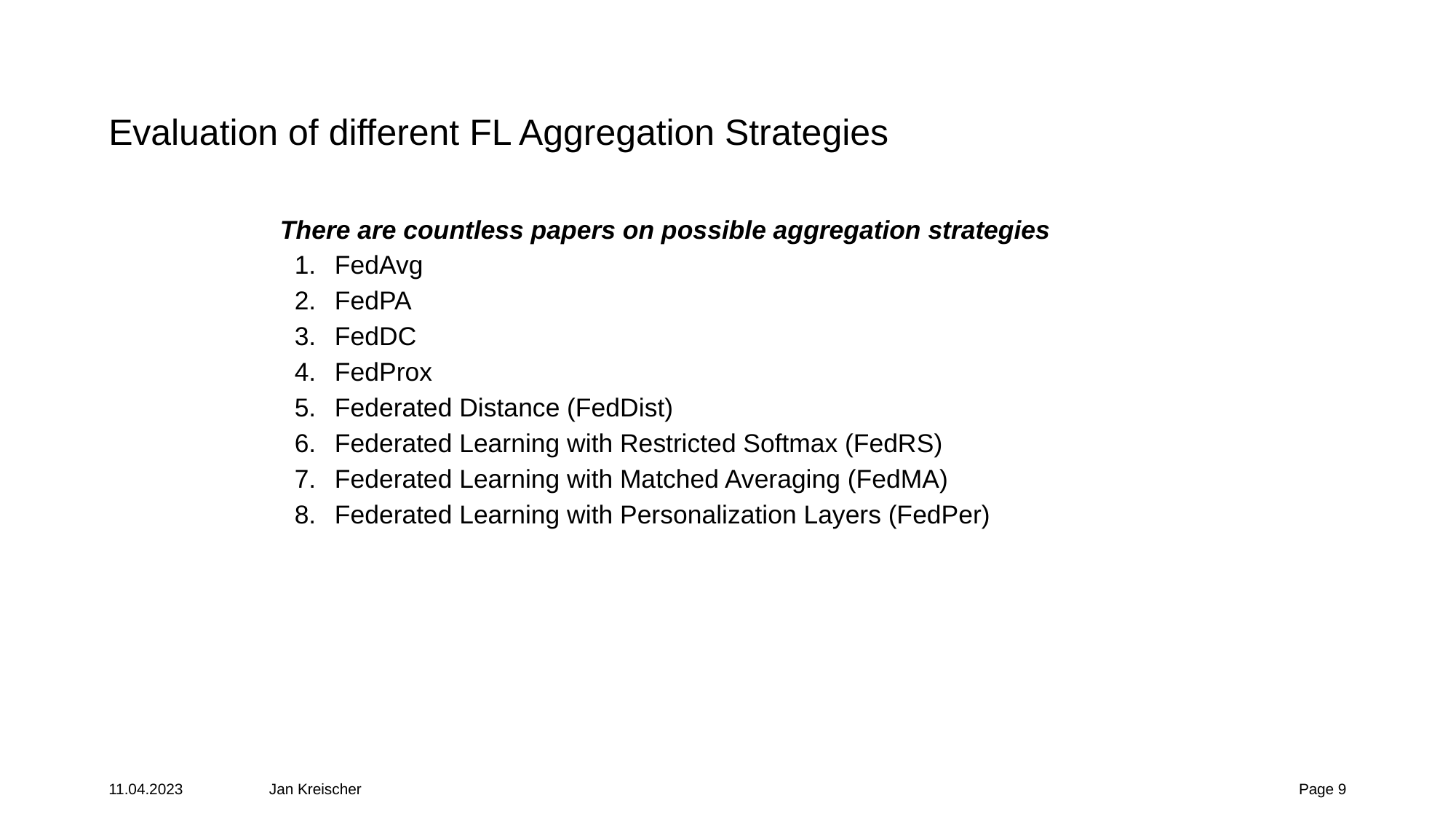

# Evaluation of different FL Aggregation Strategies

There are countless papers on possible aggregation strategies
FedAvg
FedPA
FedDC
FedProx
Federated Distance (FedDist)
Federated Learning with Restricted Softmax (FedRS)
Federated Learning with Matched Averaging (FedMA)
Federated Learning with Personalization Layers (FedPer)
11.04.2023
Jan Kreischer
Page 9